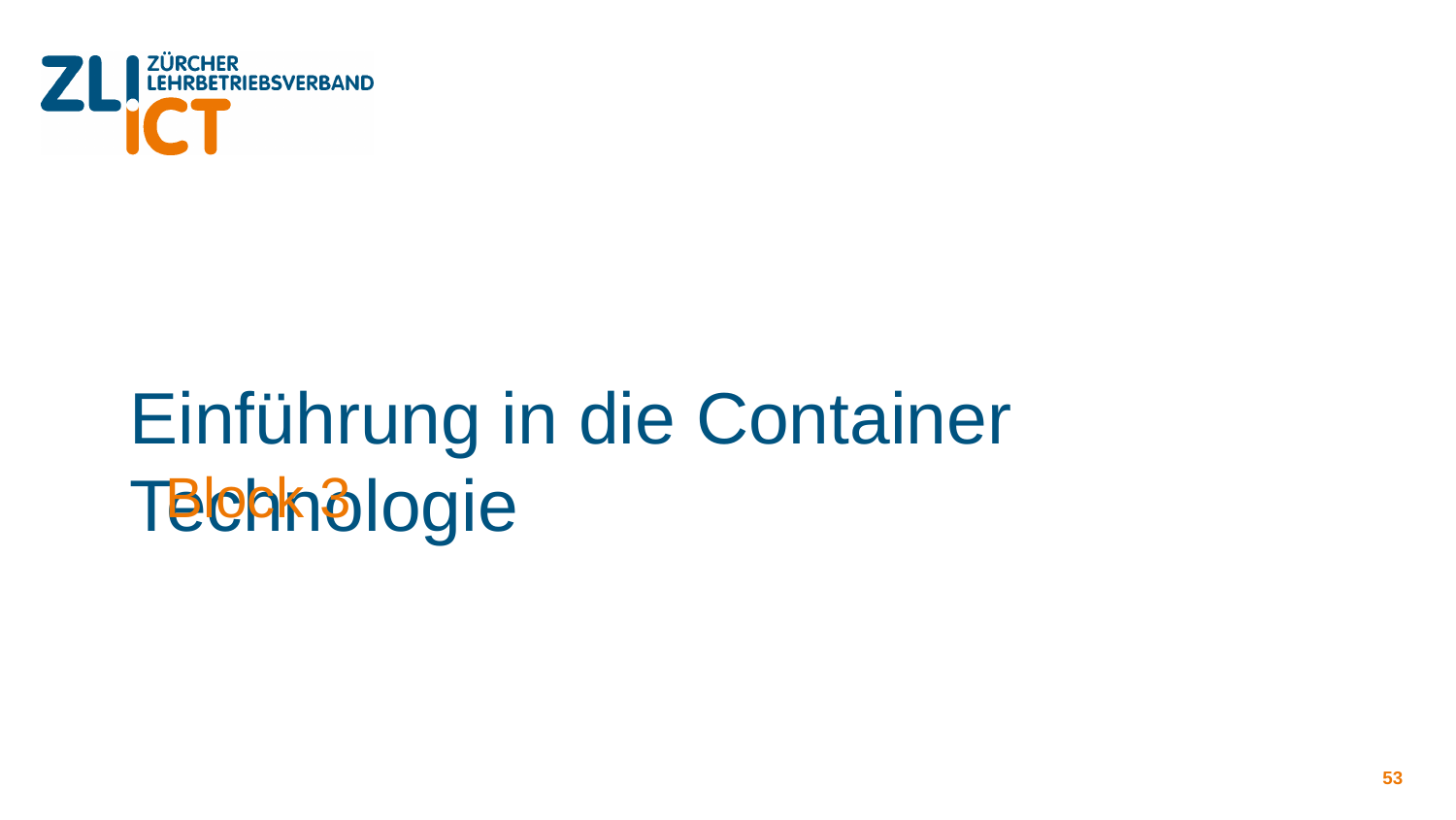

# Einführung in die Container Technologie
Block 3
53